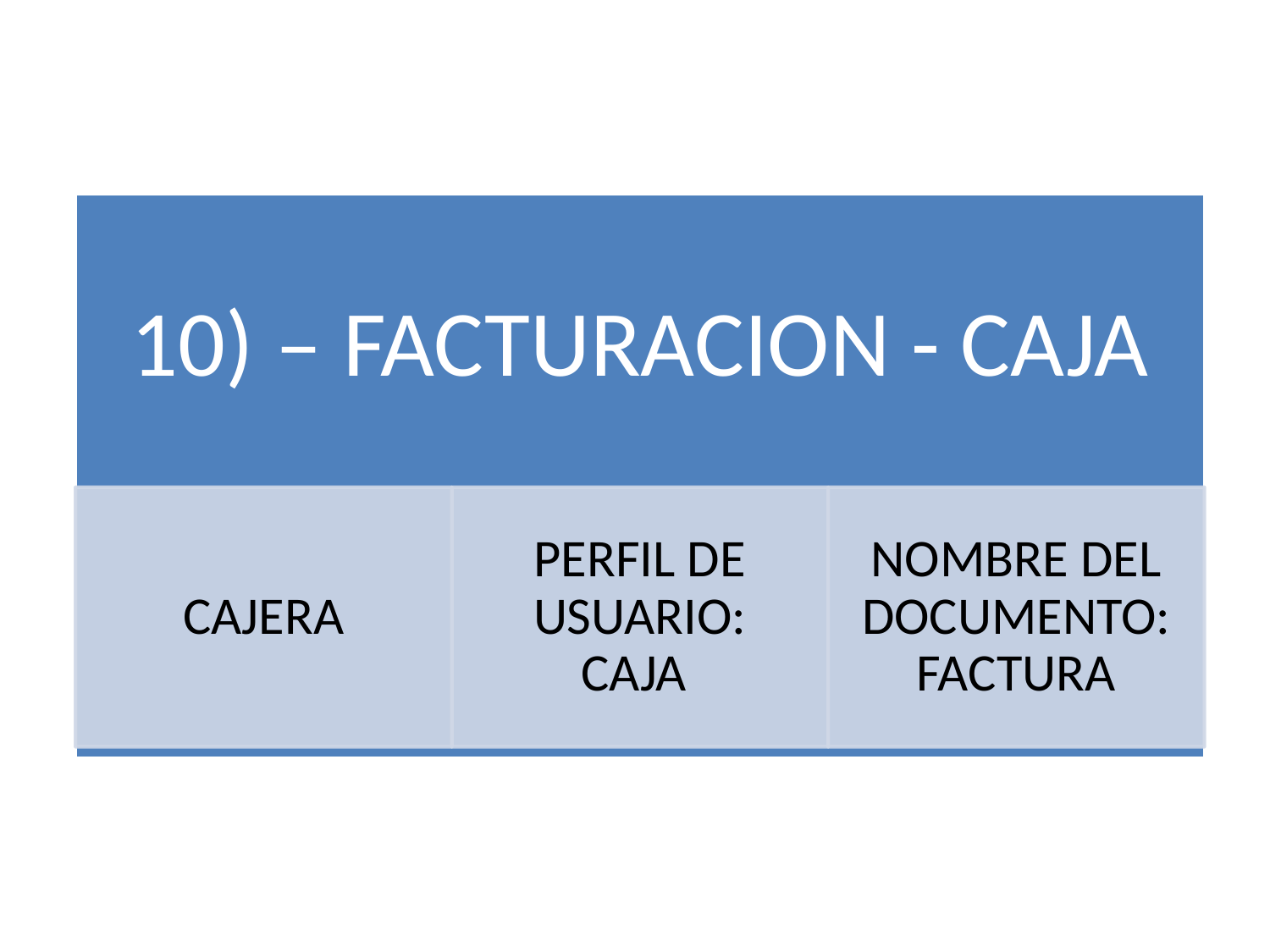

10) – FACTURACION - CAJA
CAJERA
PERFIL DE USUARIO: CAJA
NOMBRE DEL DOCUMENTO: FACTURA